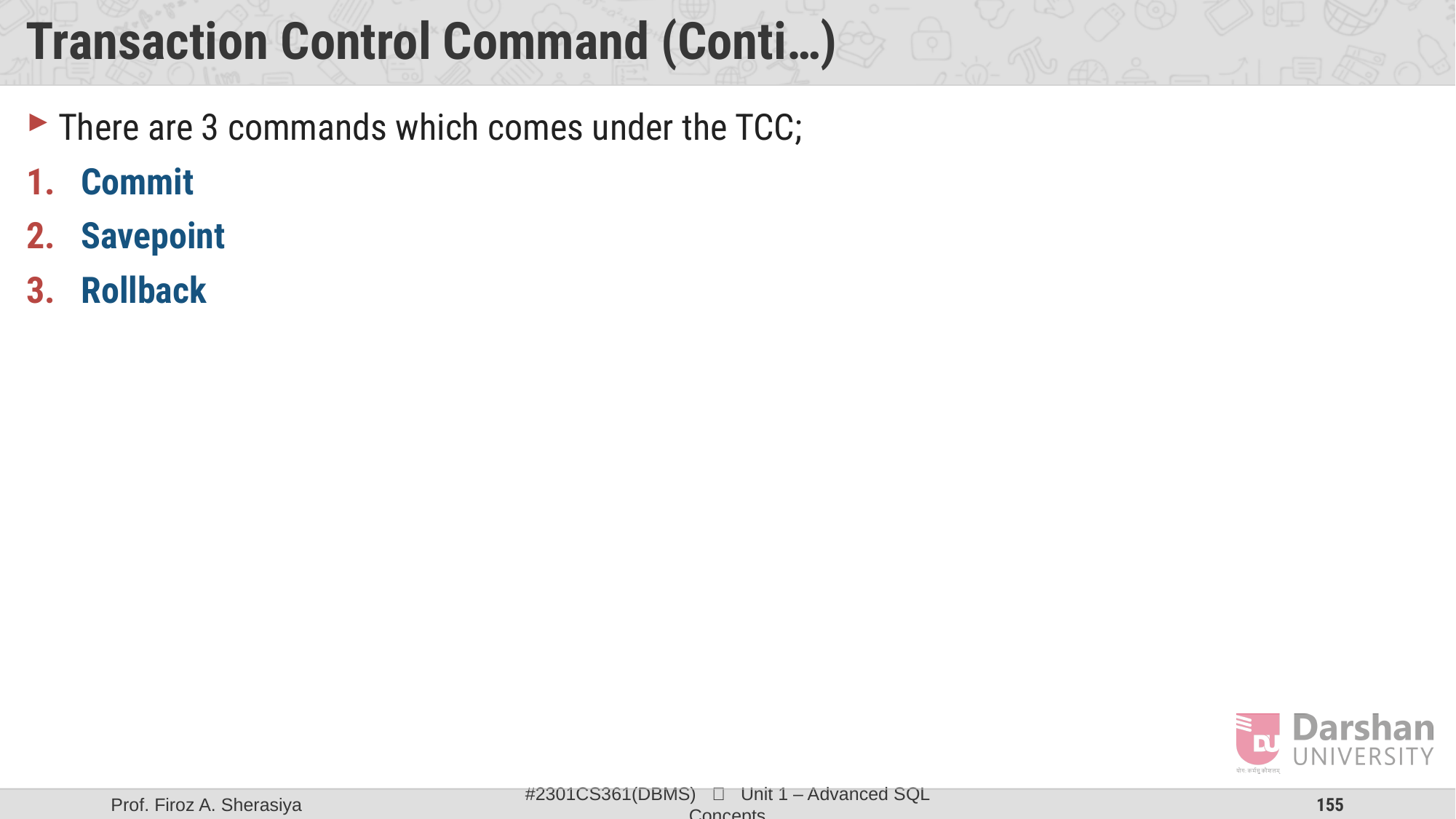

# Transaction Control Command (Conti…)
There are 3 commands which comes under the TCC;
Commit
Savepoint
Rollback